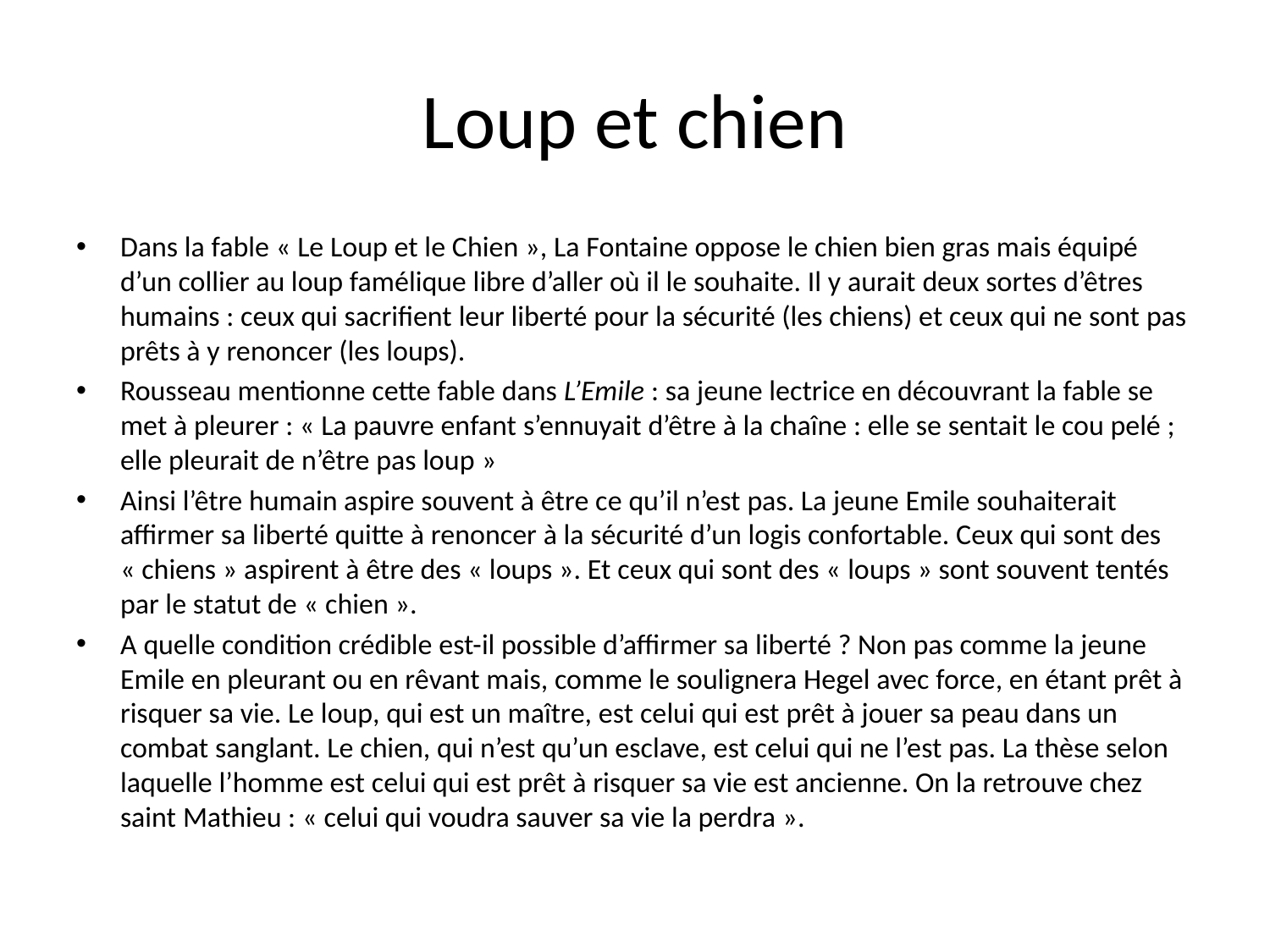

# Loup et chien
Dans la fable « Le Loup et le Chien », La Fontaine oppose le chien bien gras mais équipé d’un collier au loup famélique libre d’aller où il le souhaite. Il y aurait deux sortes d’êtres humains : ceux qui sacrifient leur liberté pour la sécurité (les chiens) et ceux qui ne sont pas prêts à y renoncer (les loups).
Rousseau mentionne cette fable dans L’Emile : sa jeune lectrice en découvrant la fable se met à pleurer : « La pauvre enfant s’ennuyait d’être à la chaîne : elle se sentait le cou pelé ; elle pleurait de n’être pas loup »
Ainsi l’être humain aspire souvent à être ce qu’il n’est pas. La jeune Emile souhaiterait affirmer sa liberté quitte à renoncer à la sécurité d’un logis confortable. Ceux qui sont des « chiens » aspirent à être des « loups ». Et ceux qui sont des « loups » sont souvent tentés par le statut de « chien ».
A quelle condition crédible est-il possible d’affirmer sa liberté ? Non pas comme la jeune Emile en pleurant ou en rêvant mais, comme le soulignera Hegel avec force, en étant prêt à risquer sa vie. Le loup, qui est un maître, est celui qui est prêt à jouer sa peau dans un combat sanglant. Le chien, qui n’est qu’un esclave, est celui qui ne l’est pas. La thèse selon laquelle l’homme est celui qui est prêt à risquer sa vie est ancienne. On la retrouve chez saint Mathieu : « celui qui voudra sauver sa vie la perdra ».